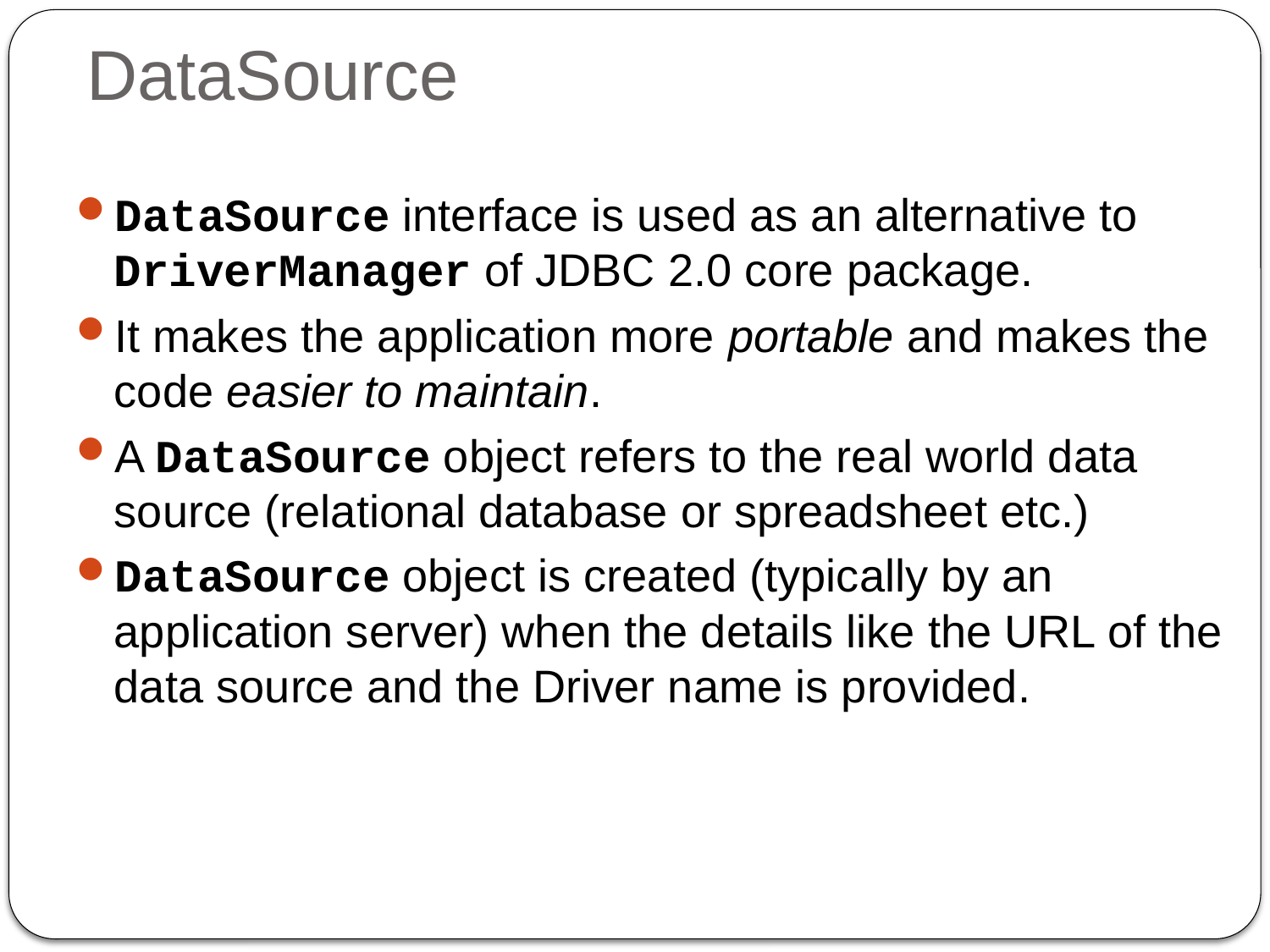

# DataSource
DataSource interface is used as an alternative to DriverManager of JDBC 2.0 core package.
It makes the application more portable and makes the code easier to maintain.
A DataSource object refers to the real world data source (relational database or spreadsheet etc.)
DataSource object is created (typically by an application server) when the details like the URL of the data source and the Driver name is provided.